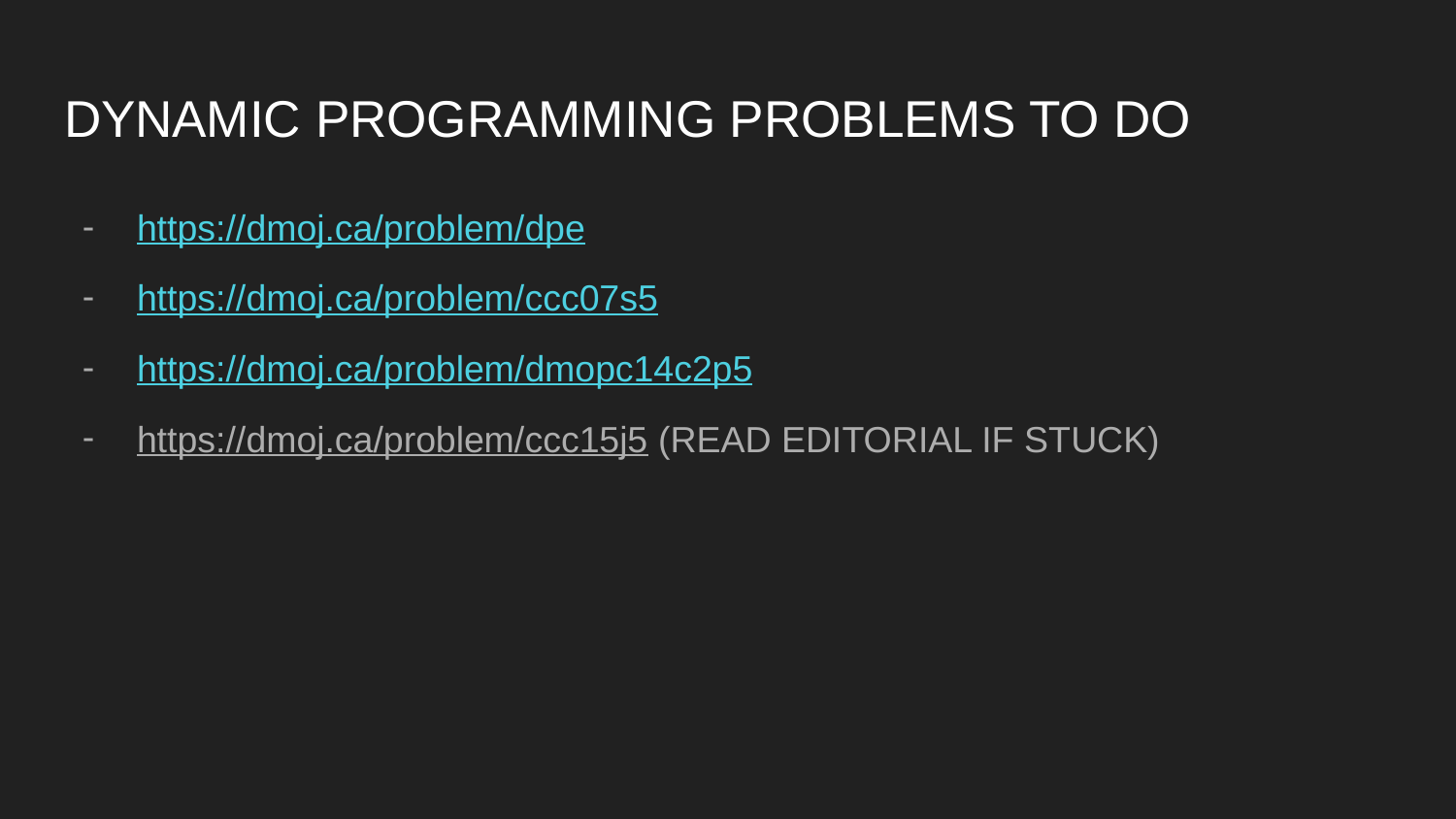

# DYNAMIC PROGRAMMING PROBLEMS TO DO
https://dmoj.ca/problem/dpe
https://dmoj.ca/problem/ccc07s5
https://dmoj.ca/problem/dmopc14c2p5
https://dmoj.ca/problem/ccc15j5 (READ EDITORIAL IF STUCK)